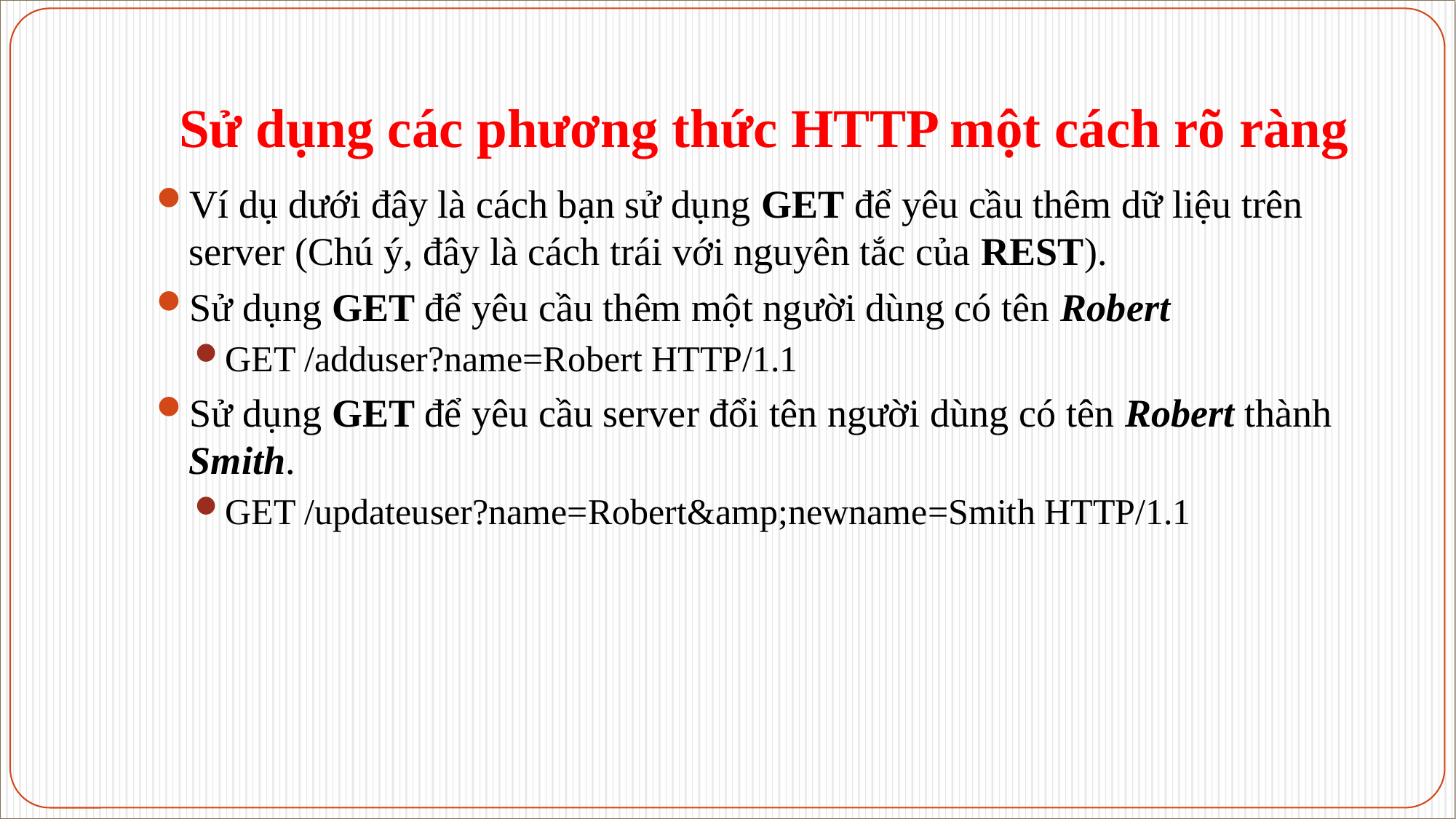

# Sử dụng các phương thức HTTP một cách rõ ràng
Ví dụ dưới đây là cách bạn sử dụng GET để yêu cầu thêm dữ liệu trên server (Chú ý, đây là cách trái với nguyên tắc của REST).
Sử dụng GET để yêu cầu thêm một người dùng có tên Robert
GET /adduser?name=Robert HTTP/1.1
Sử dụng GET để yêu cầu server đổi tên người dùng có tên Robert thành Smith.
GET /updateuser?name=Robert&amp;newname=Smith HTTP/1.1